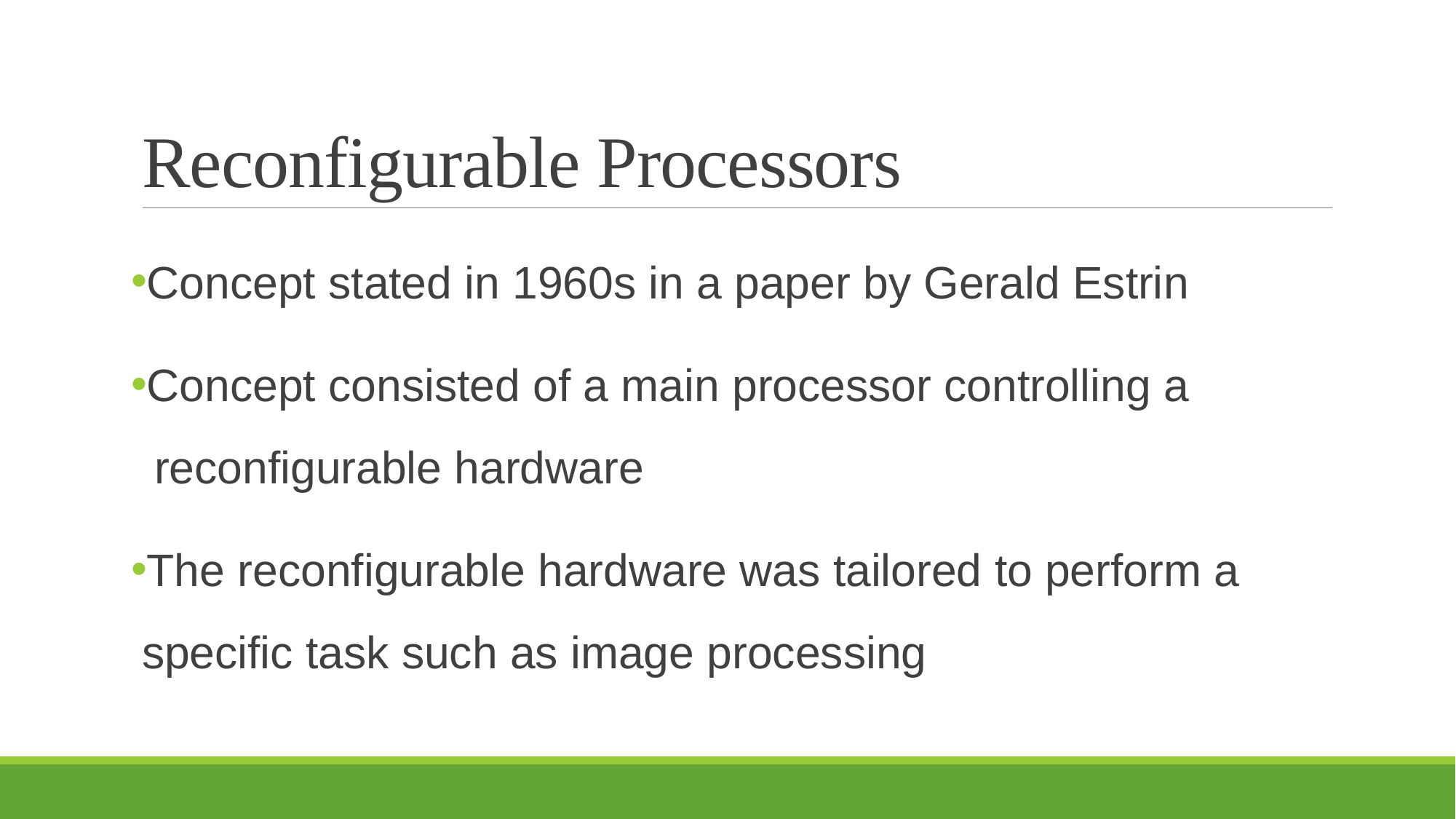

# Reconfigurable Processors
Concept stated in 1960s in a paper by Gerald Estrin
Concept consisted of a main processor controlling a
 reconfigurable hardware
The reconfigurable hardware was tailored to perform a specific task such as image processing